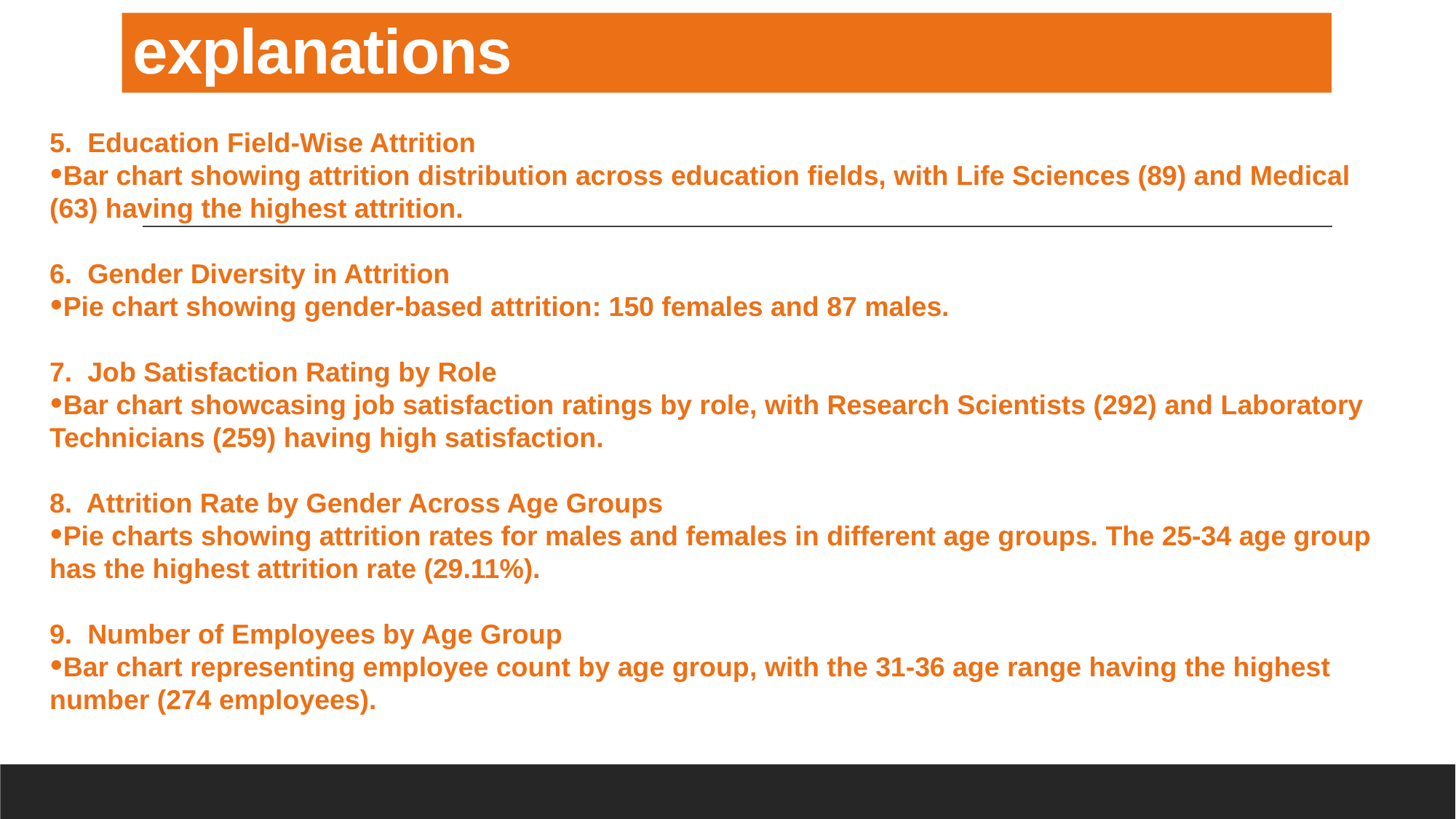

# explanations
5.  Education Field-Wise Attrition
Bar chart showing attrition distribution across education fields, with Life Sciences (89) and Medical (63) having the highest attrition.

6.  Gender Diversity in Attrition
Pie chart showing gender-based attrition: 150 females and 87 males.

7.  Job Satisfaction Rating by Role
Bar chart showcasing job satisfaction ratings by role, with Research Scientists (292) and Laboratory Technicians (259) having high satisfaction.

8.  Attrition Rate by Gender Across Age Groups
Pie charts showing attrition rates for males and females in different age groups. The 25-34 age group has the highest attrition rate (29.11%).

9.  Number of Employees by Age Group
Bar chart representing employee count by age group, with the 31-36 age range having the highest number (274 employees).